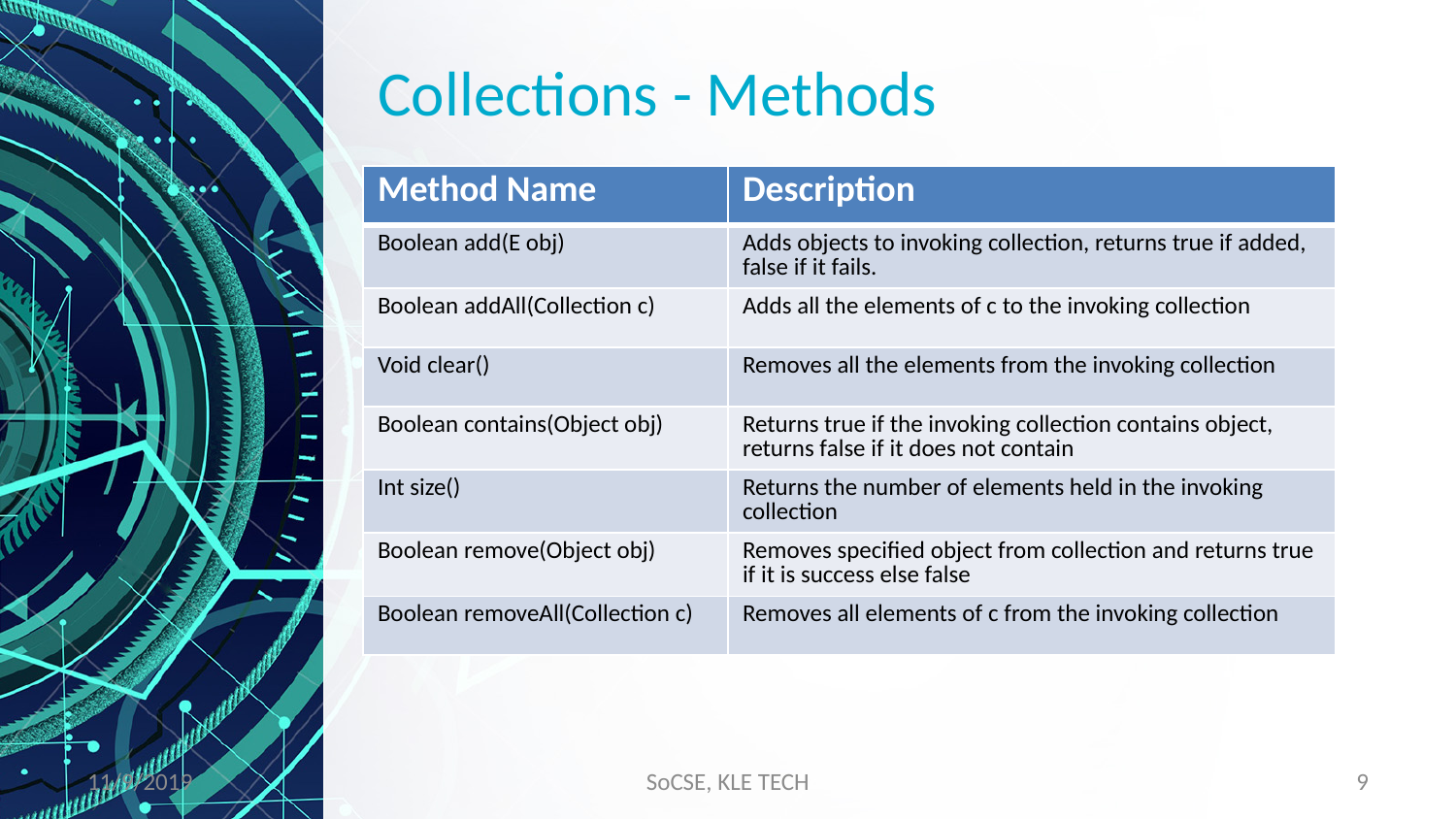

# Collections - Methods
| Method Name | Description |
| --- | --- |
| Boolean add(E obj) | Adds objects to invoking collection, returns true if added, false if it fails. |
| Boolean addAll(Collection c) | Adds all the elements of c to the invoking collection |
| Void clear() | Removes all the elements from the invoking collection |
| Boolean contains(Object obj) | Returns true if the invoking collection contains object, returns false if it does not contain |
| Int size() | Returns the number of elements held in the invoking collection |
| Boolean remove(Object obj) | Removes specified object from collection and returns true if it is success else false |
| Boolean removeAll(Collection c) | Removes all elements of c from the invoking collection |
11/9/2019
SoCSE, KLE TECH
9